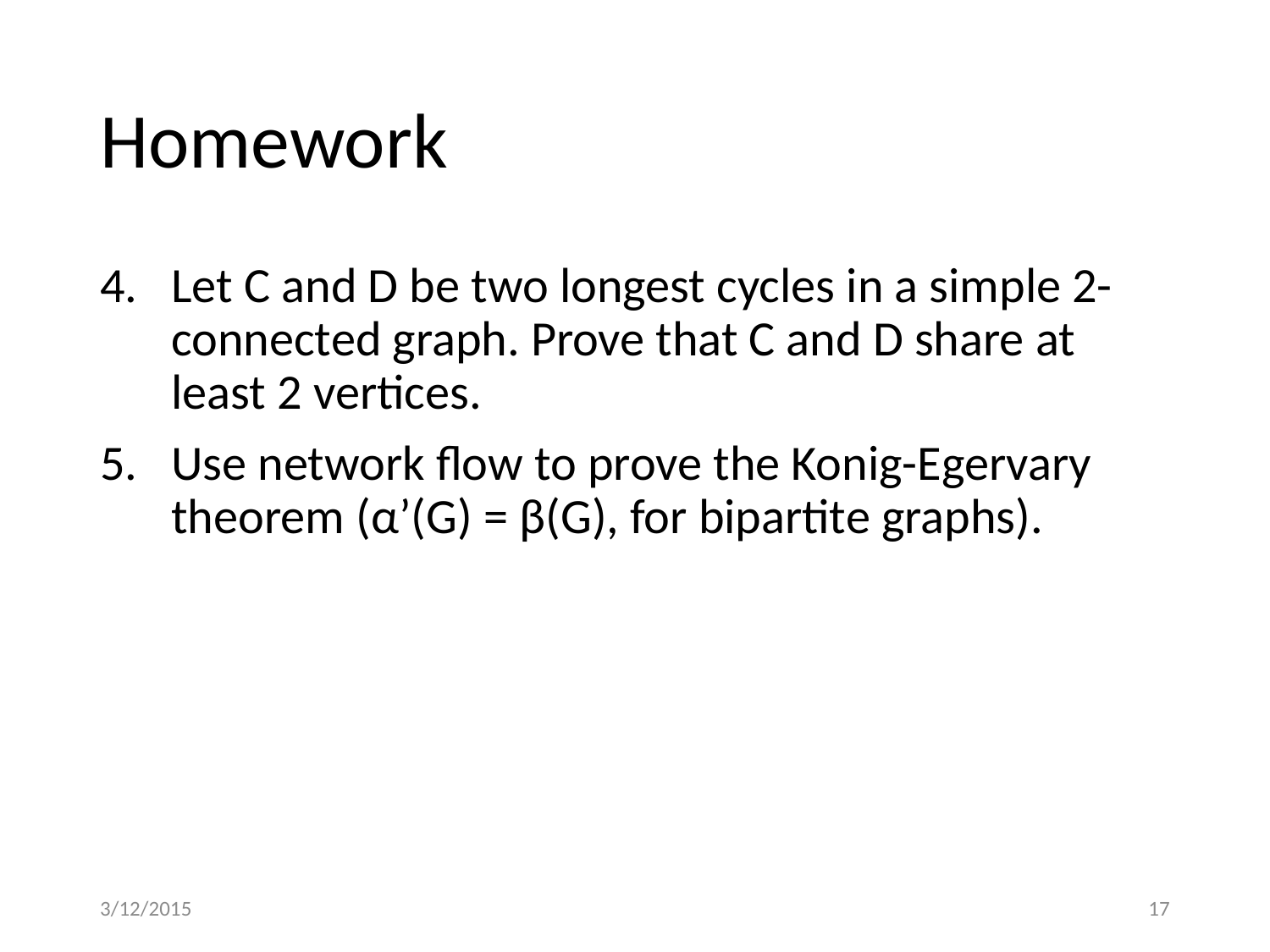

# Homework
Let C and D be two longest cycles in a simple 2-connected graph. Prove that C and D share at least 2 vertices.
Use network flow to prove the Konig-Egervary theorem (α’(G) = β(G), for bipartite graphs).
3/12/2015
17